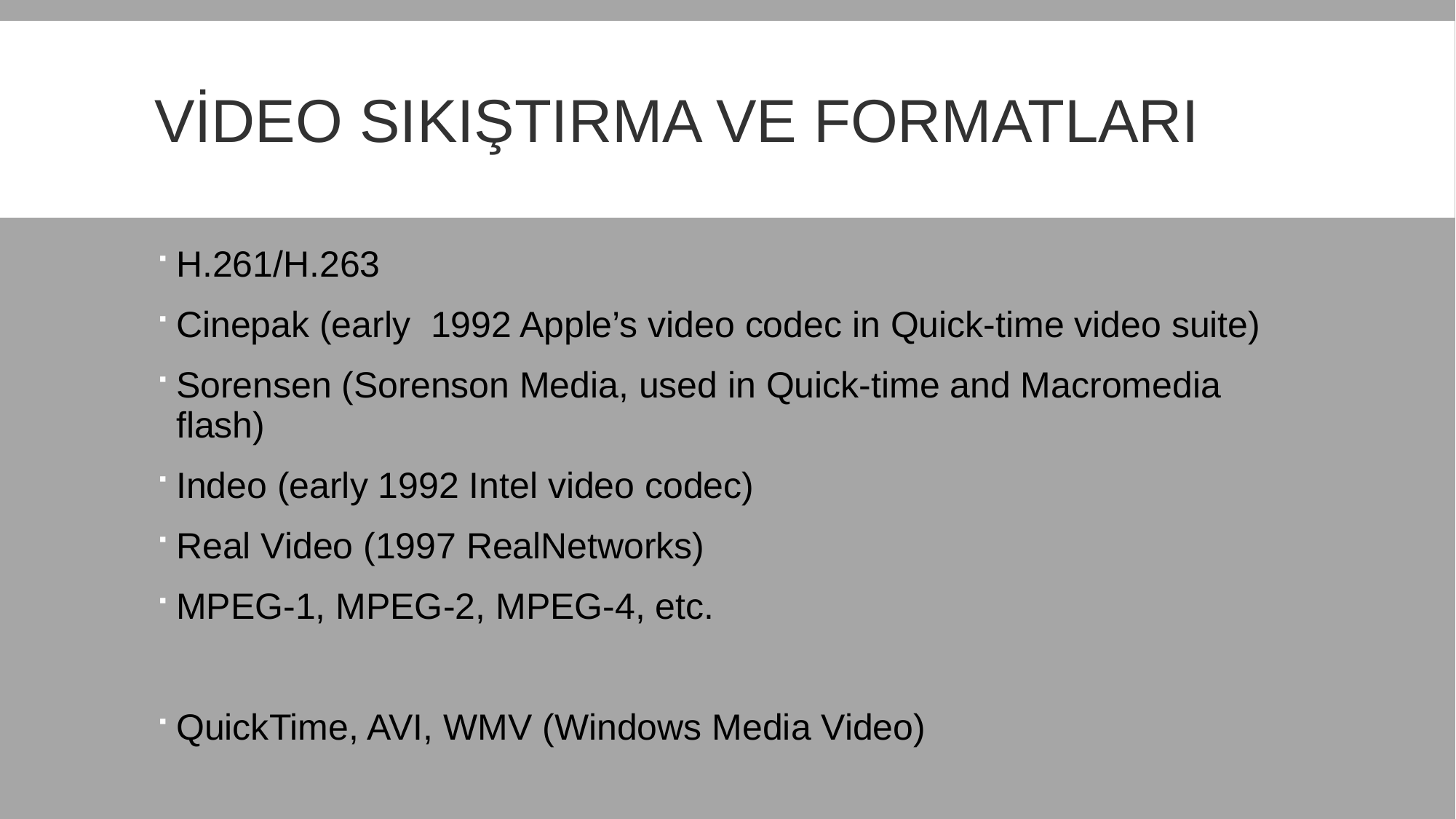

# Video Sıkıştırma ve Formatları
H.261/H.263
Cinepak (early  1992 Apple’s video codec in Quick-time video suite)
Sorensen (Sorenson Media, used in Quick-time and Macromedia flash)
Indeo (early 1992 Intel video codec)
Real Video (1997 RealNetworks)
MPEG-1, MPEG-2, MPEG-4, etc.

QuickTime, AVI, WMV (Windows Media Video)